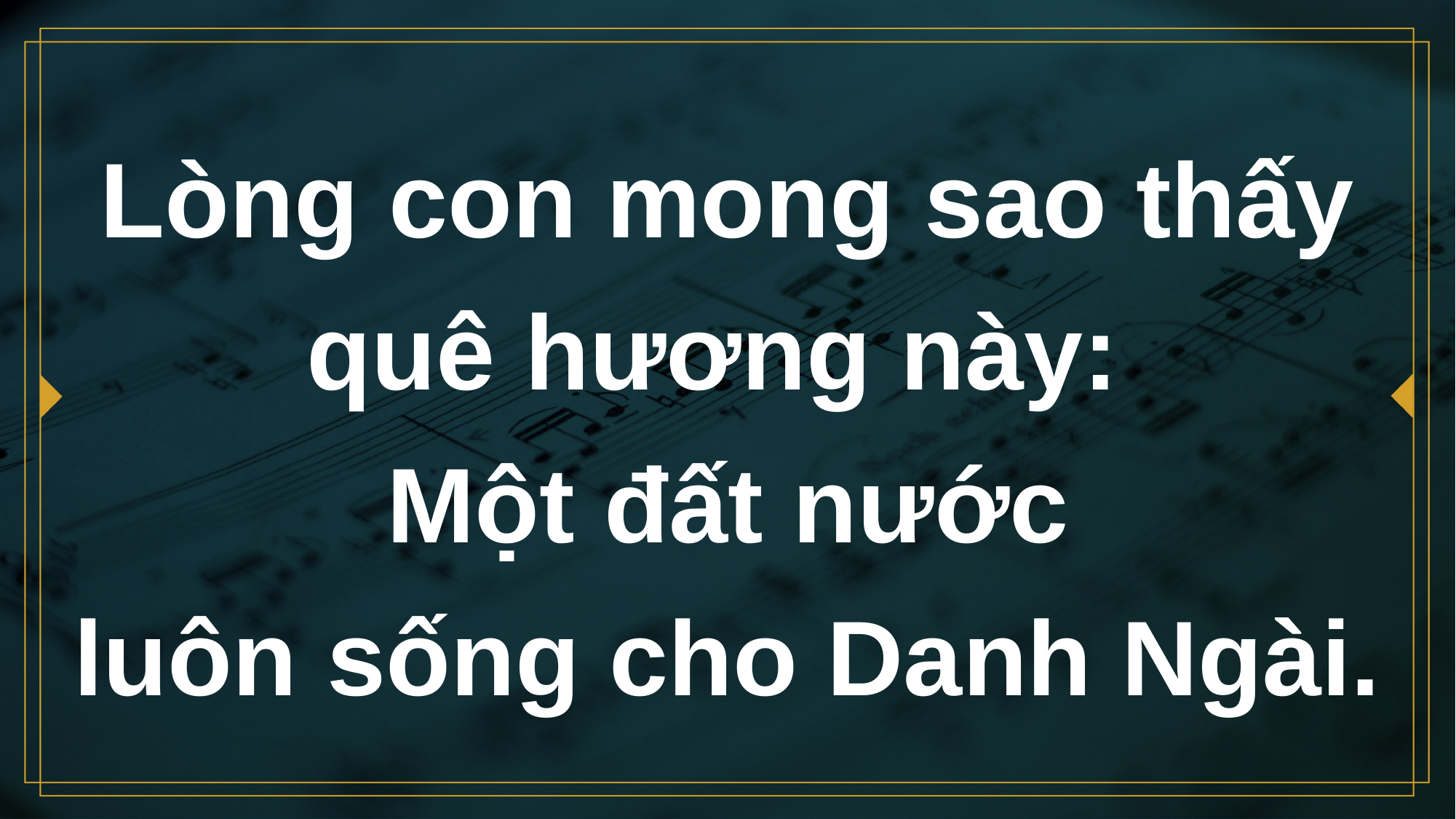

# Lòng con mong sao thấy quê hương này: Một đất nước luôn sống cho Danh Ngài.